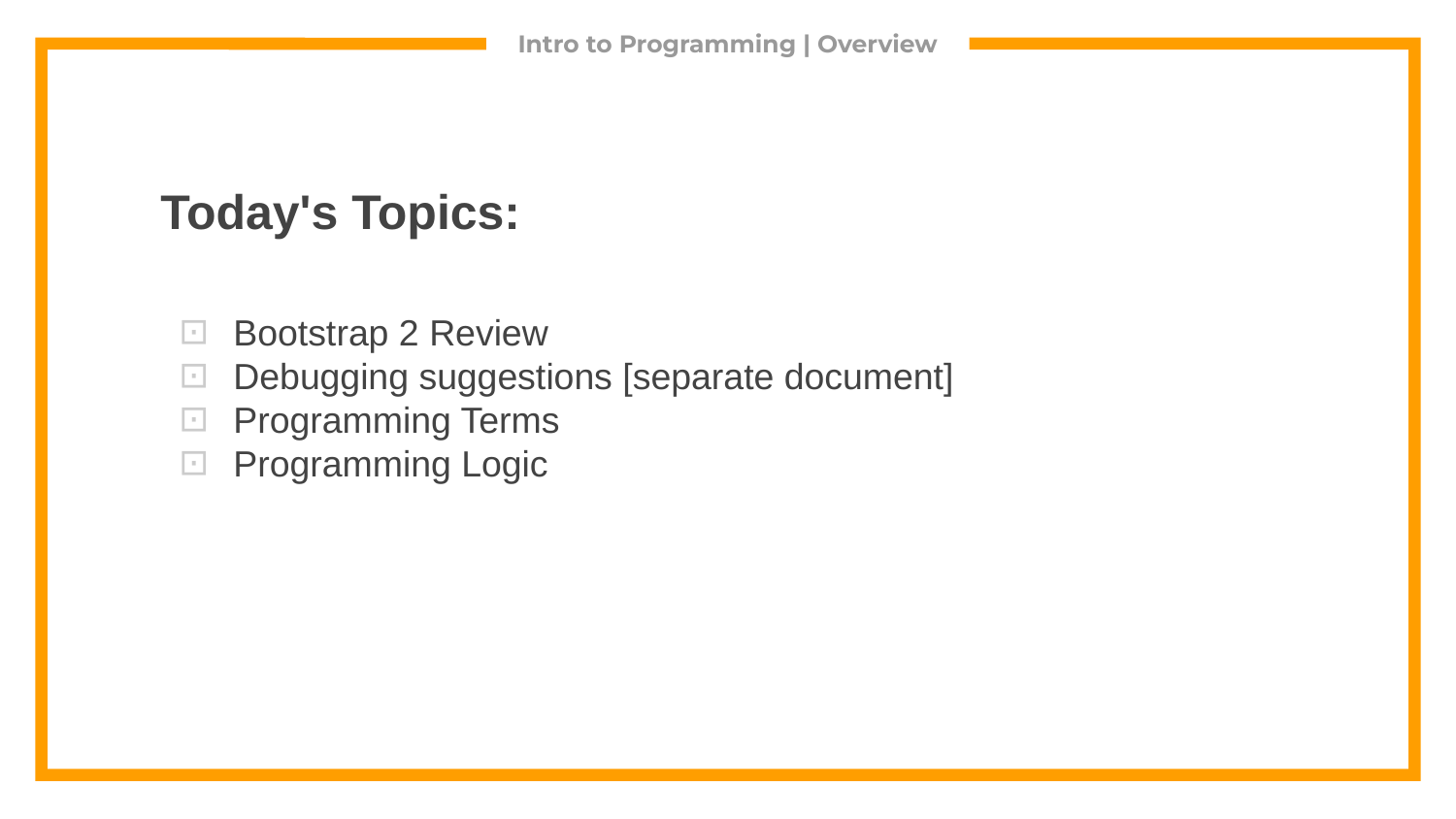

# Intro to Programming | Overview
Today's Topics:
Bootstrap 2 Review
Debugging suggestions [separate document]
Programming Terms
Programming Logic